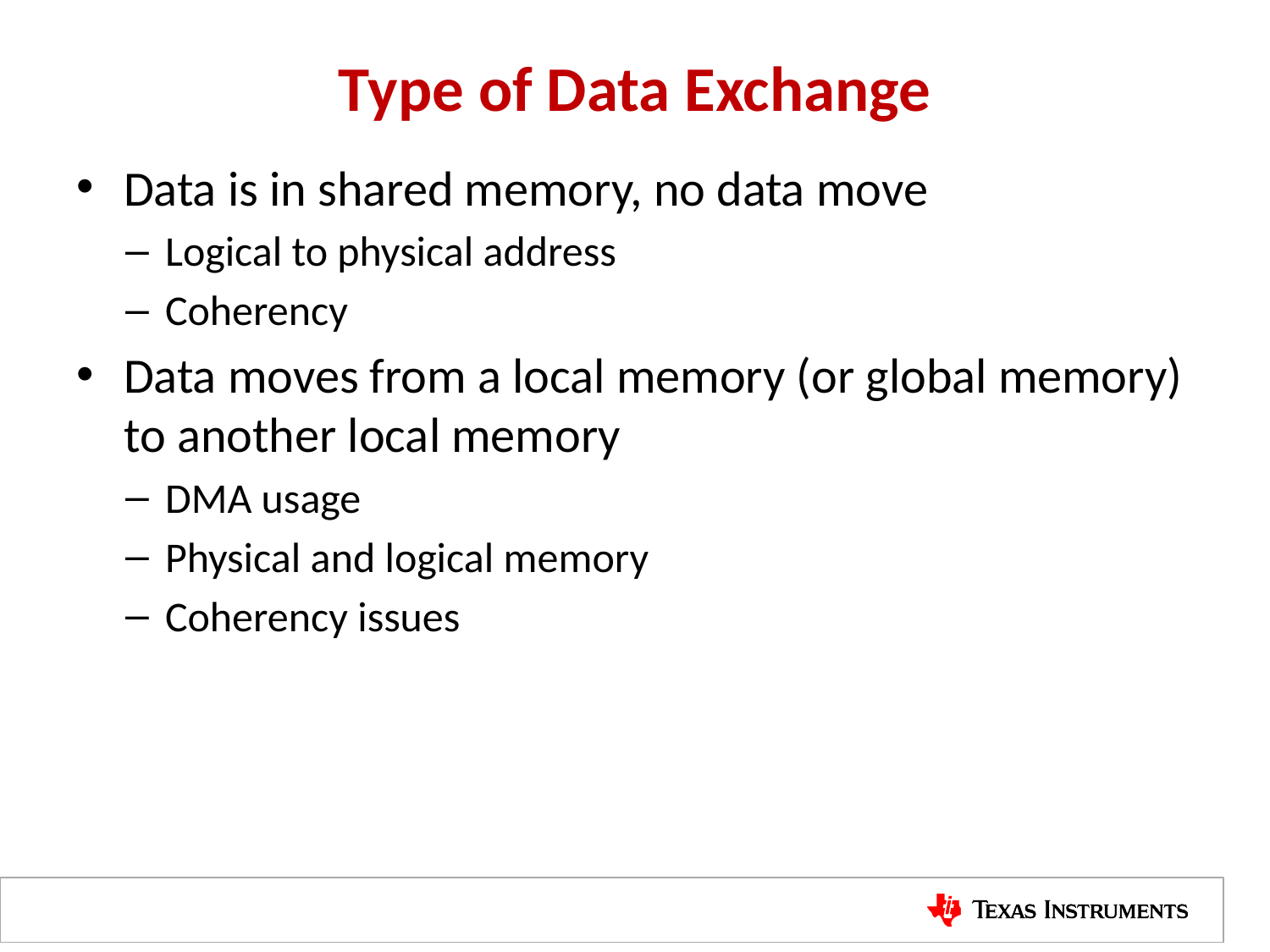

# Type of Data Exchange
Data is in shared memory, no data move
Logical to physical address
Coherency
Data moves from a local memory (or global memory) to another local memory
DMA usage
Physical and logical memory
Coherency issues